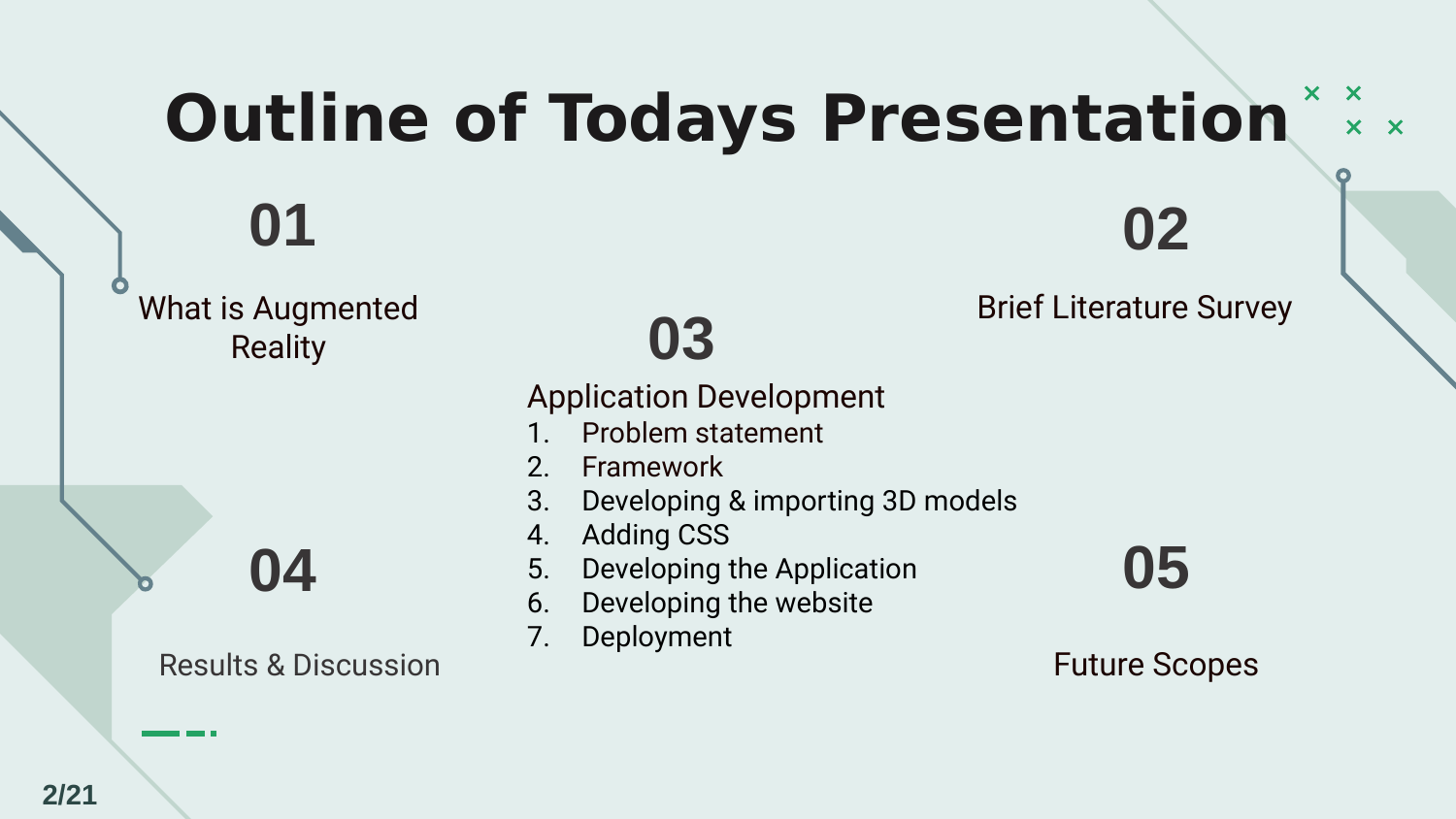

Outline of Todays Presentation
# 01
02
Brief Literature Survey

What is Augmented Reality
03
Application Development
Problem statement
Framework
Developing & importing 3D models
Adding CSS
Developing the Application
Developing the website
Deployment

05
04
Future Scopes
Results & Discussion
2/21